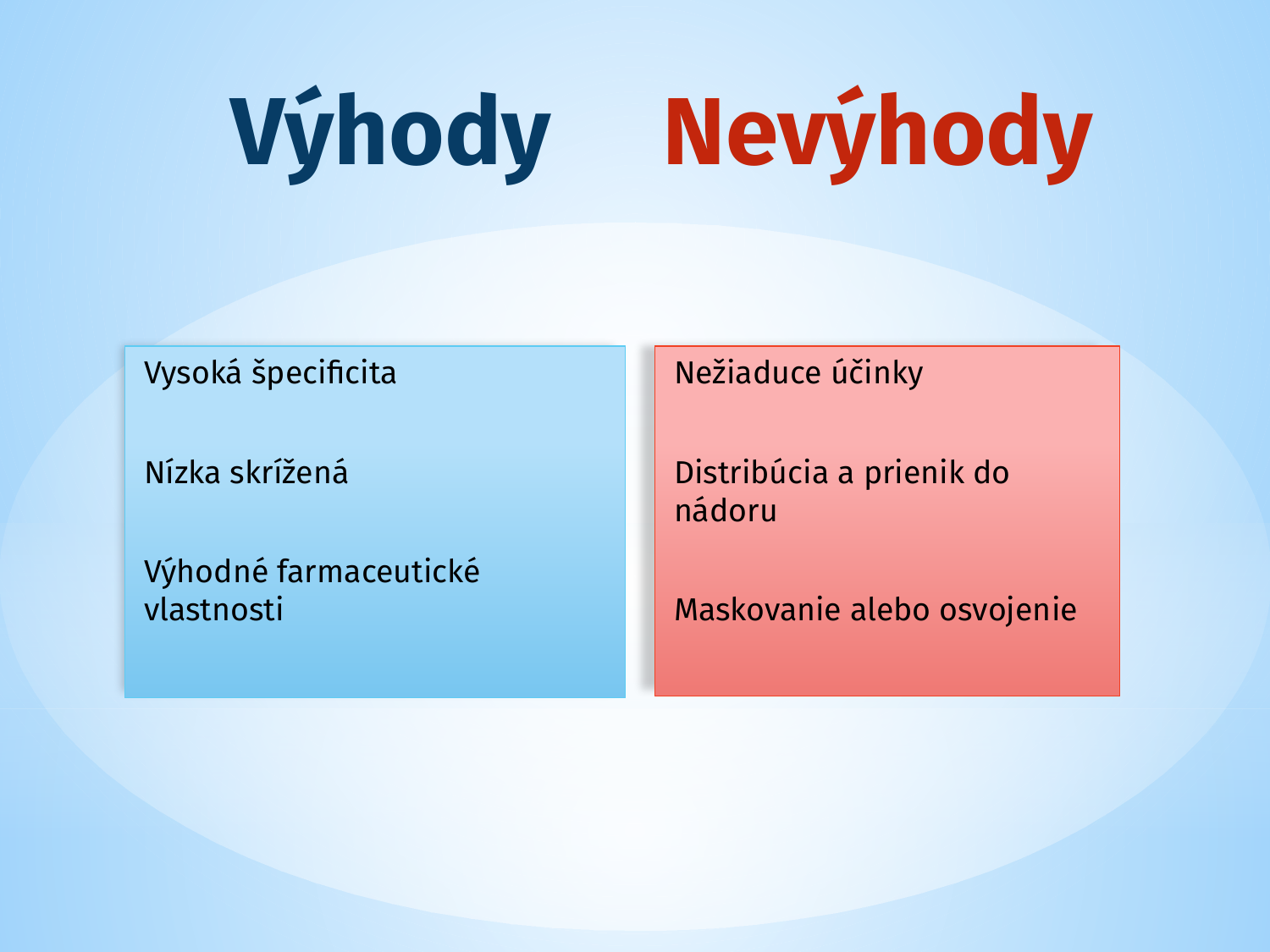

Výhody
Nevýhody
Vysoká špecificita

Nízka skrížená

Výhodné farmaceutické vlastnosti
Nežiaduce účinky

Distribúcia a prienik do nádoru

Maskovanie alebo osvojenie